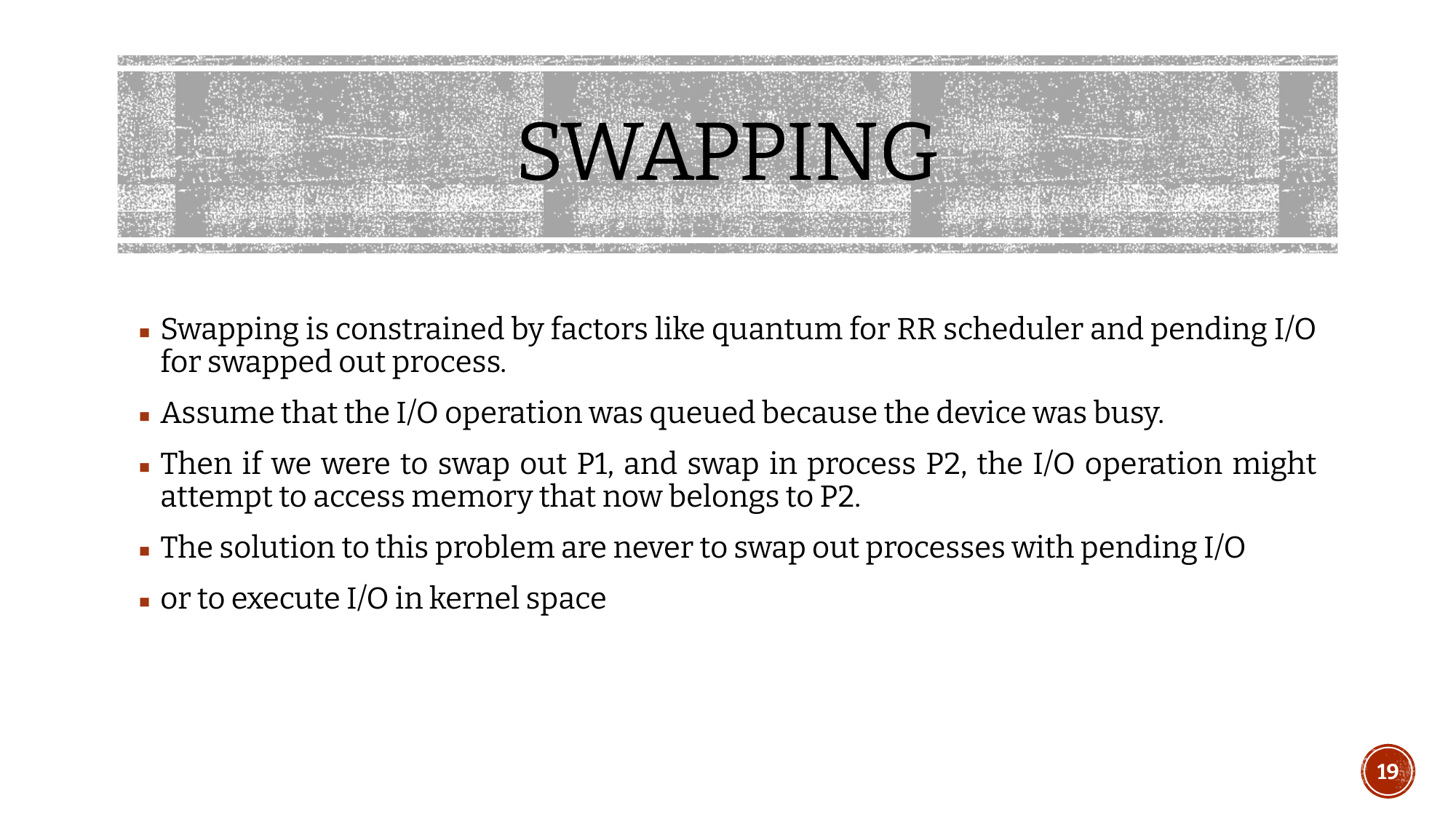

# SWAPPING

Swapping is constrained by factors like quantum for RR scheduler and pending I/O for swapped out process.
Assume that the I/O operation was queued because the device was busy.
Then if we were to swap out P1, and swap in process P2, the I/O operation might attempt to access memory that now belongs to P2.
The solution to this problem are never to swap out processes with pending I/O
or to execute I/O in kernel space

19